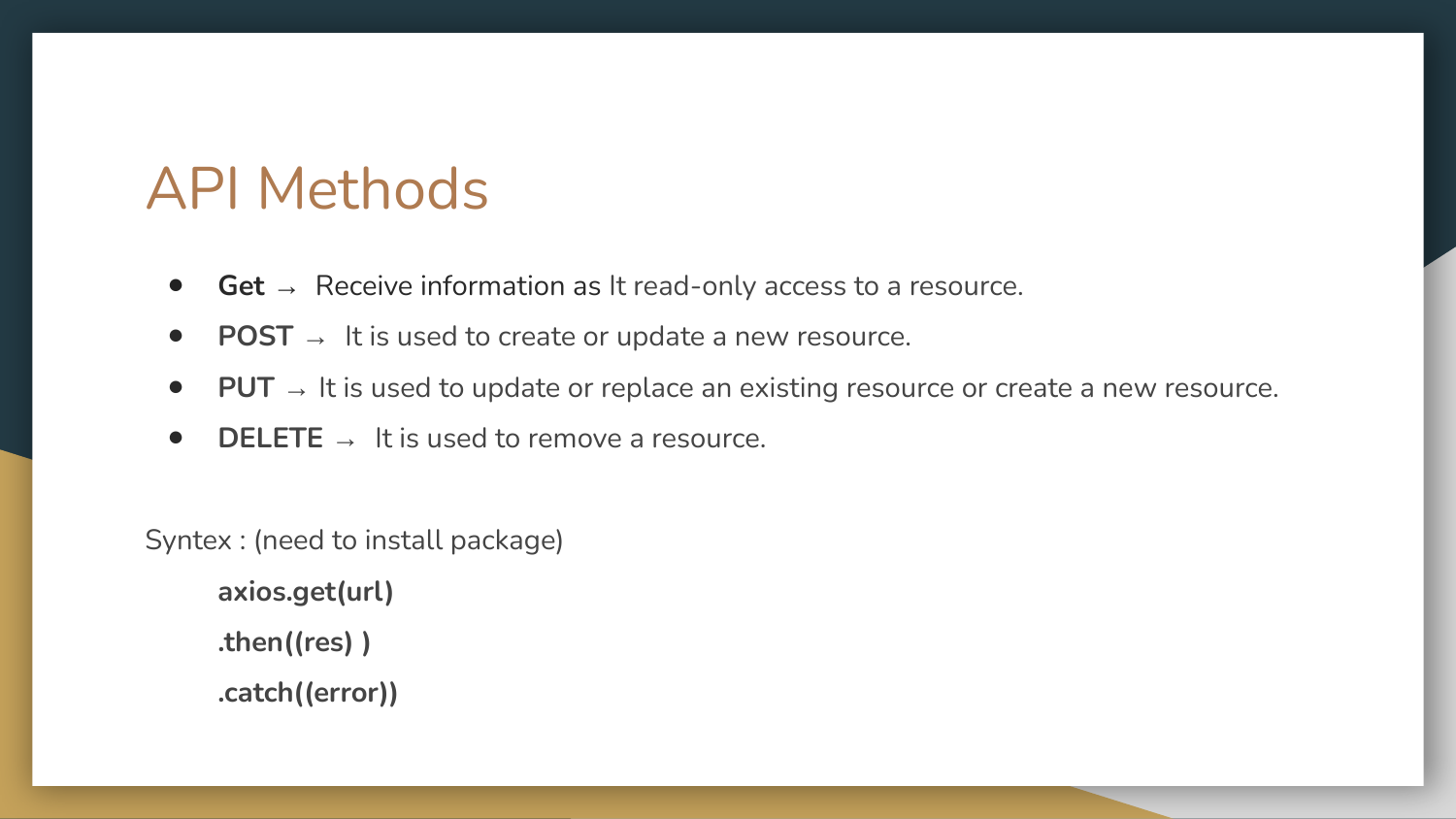

# API Methods
Get →  Receive information as It read-only access to a resource.
POST →  It is used to create or update a new resource.
PUT → It is used to update or replace an existing resource or create a new resource.
DELETE →  It is used to remove a resource.

Syntex : (need to install package)
axios.get(url)
.then((res) )
.catch((error))